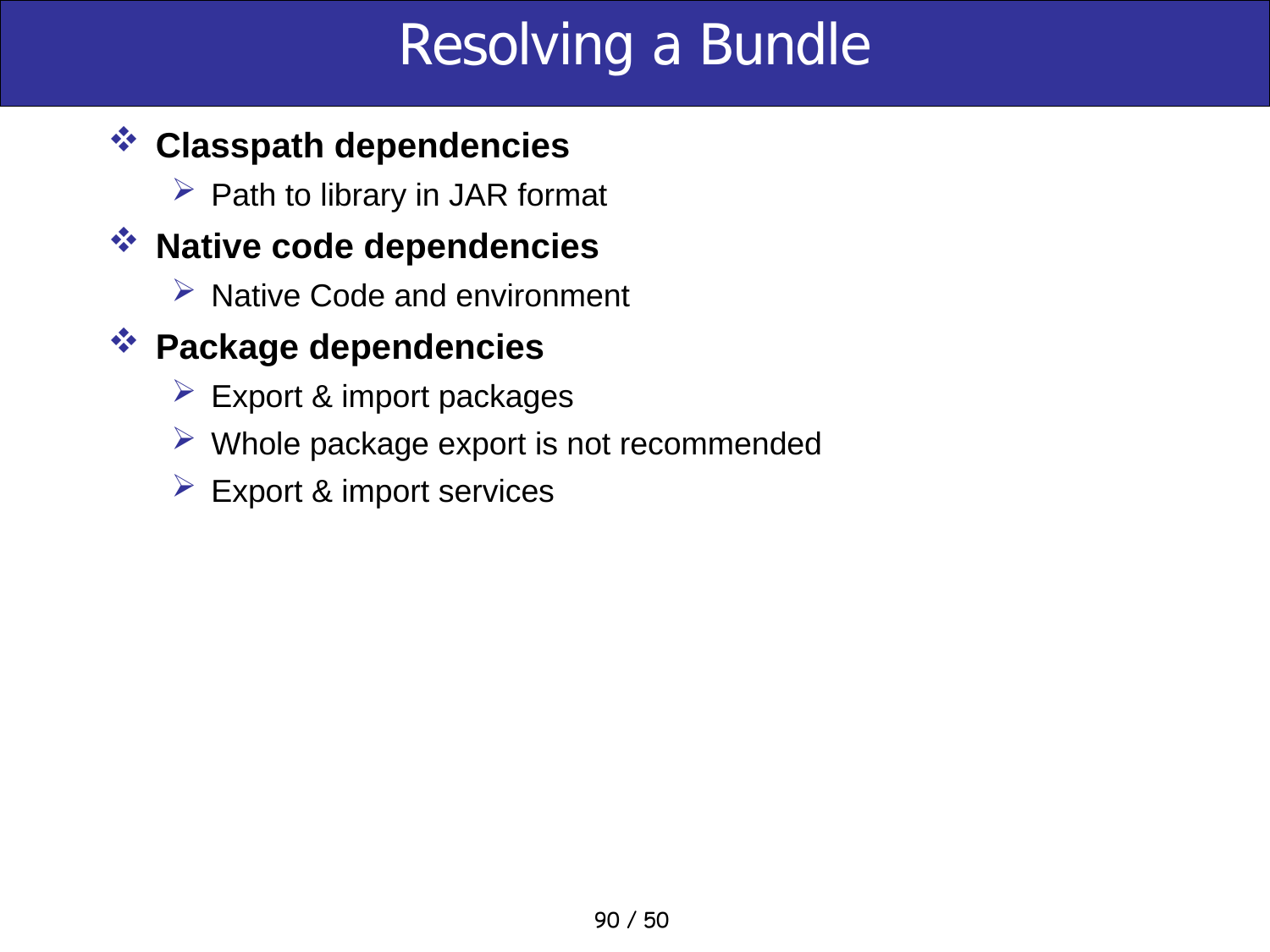

# Resolving a Bundle
Classpath dependencies
Path to library in JAR format
Native code dependencies
Native Code and environment
Package dependencies
Export & import packages
Whole package export is not recommended
Export & import services
Classpath dependencies
Path to library in JAR format
Native code dependencies
Native Code and environment
Package dependencies
Export & import packages
Whole package export is not recommended
Export & import services
90 / 50